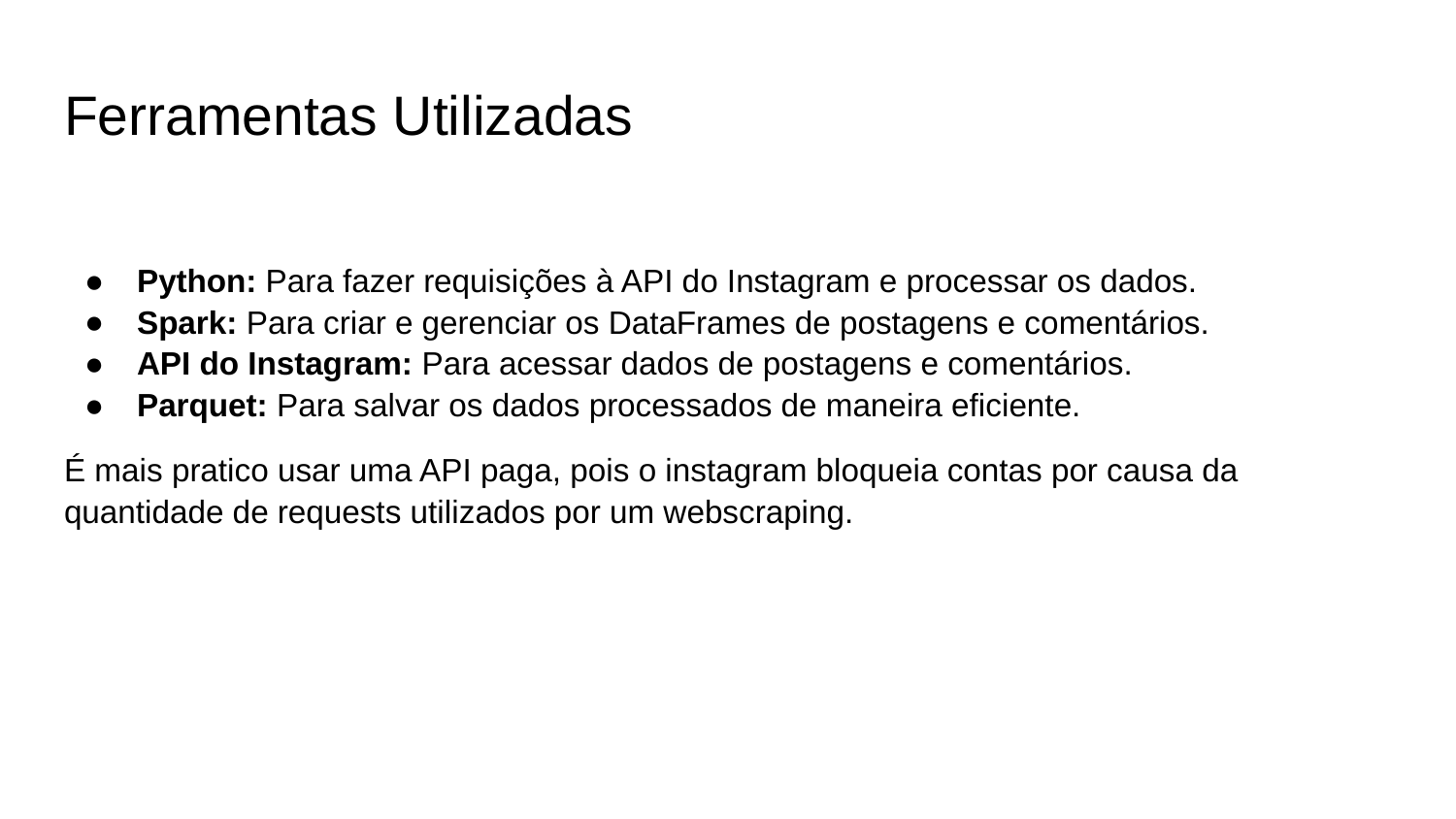

# Ferramentas Utilizadas

Python: Para fazer requisições à API do Instagram e processar os dados.
Spark: Para criar e gerenciar os DataFrames de postagens e comentários.
API do Instagram: Para acessar dados de postagens e comentários.
Parquet: Para salvar os dados processados de maneira eficiente.
É mais pratico usar uma API paga, pois o instagram bloqueia contas por causa da quantidade de requests utilizados por um webscraping.